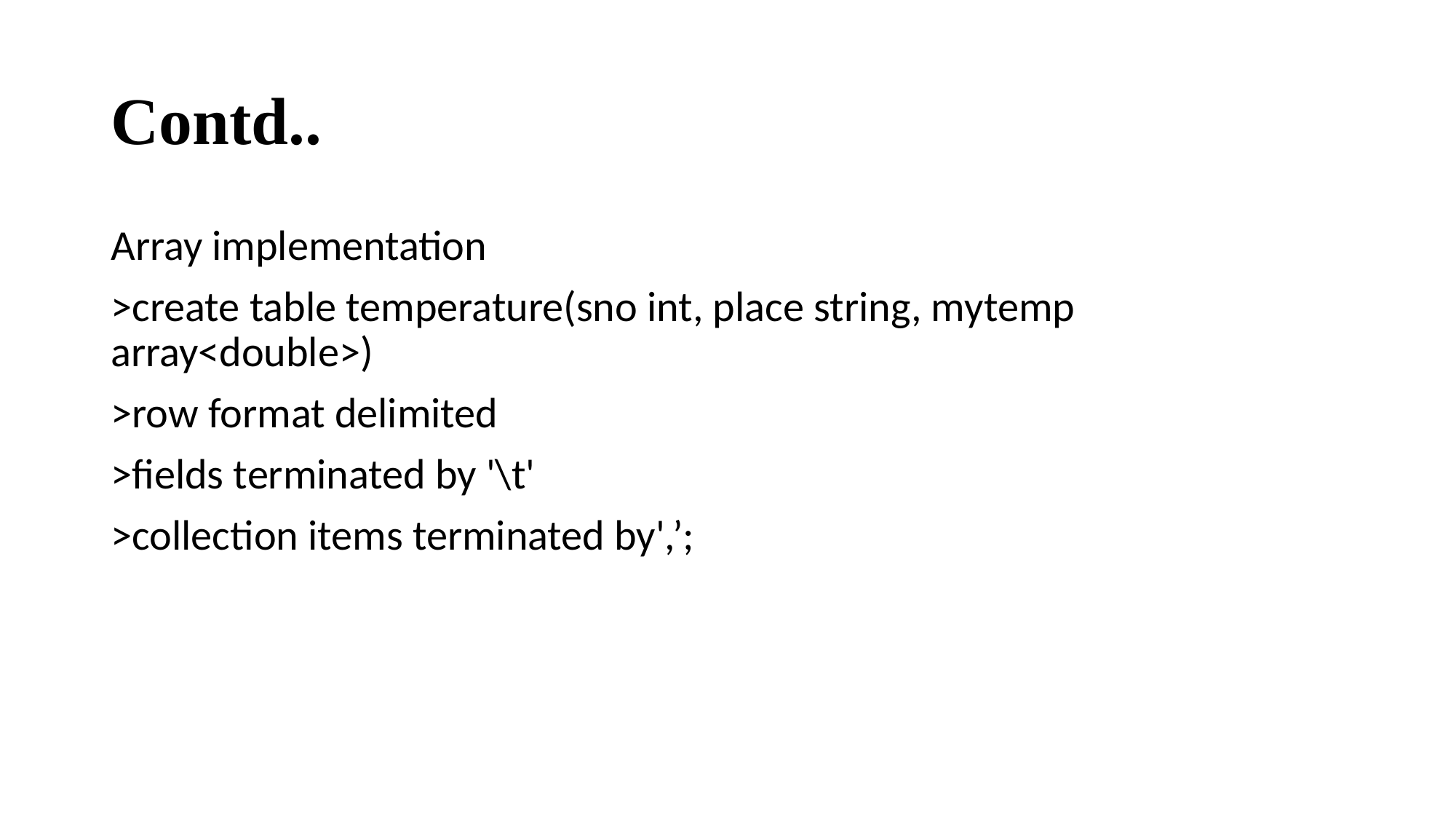

# Contd..
Array implementation
>create table temperature(sno int, place string, mytemp array<double>)
>row format delimited
>fields terminated by '\t'
>collection items terminated by',’;